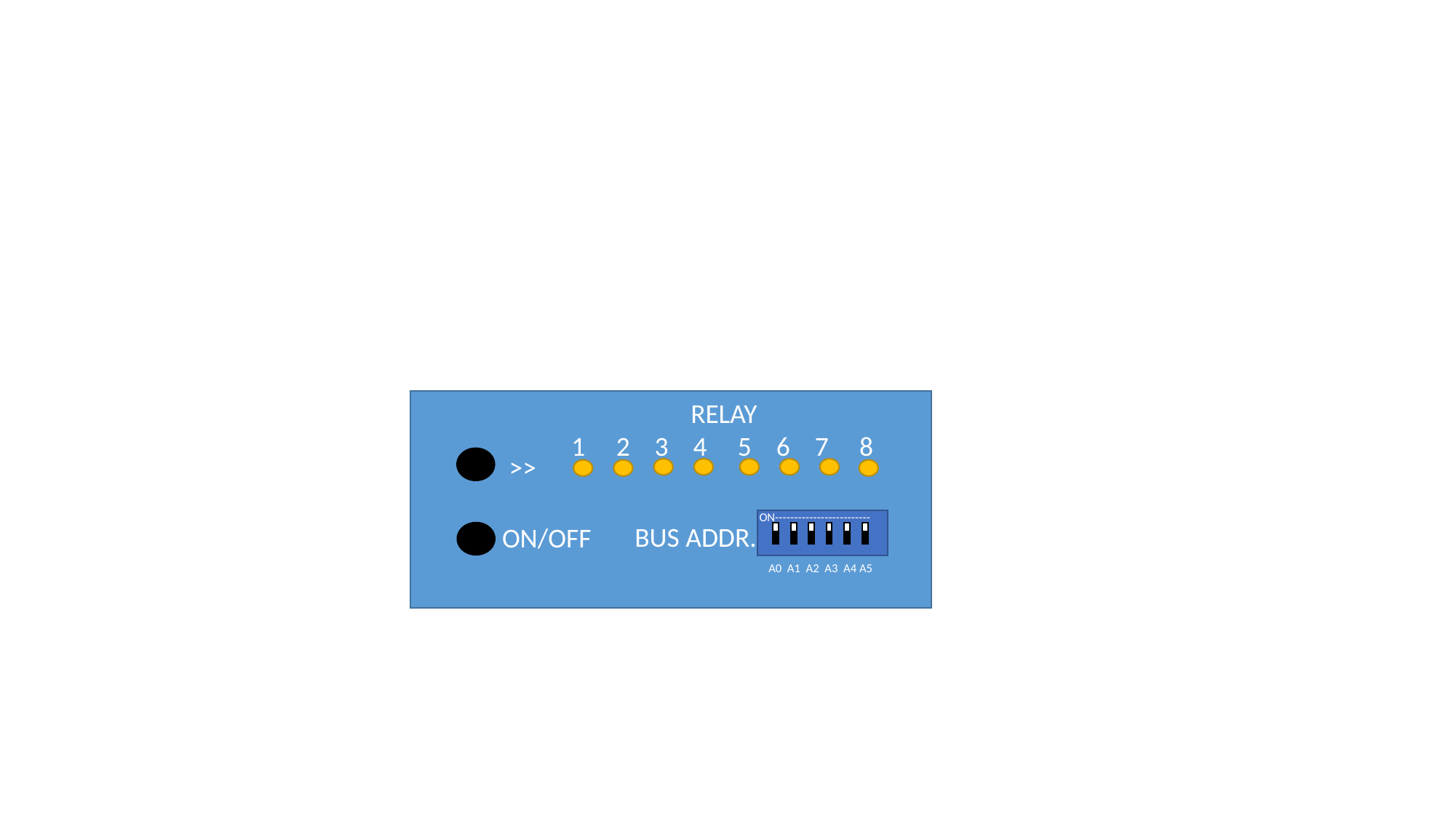

RELAY
1     2    3    4     5    6    7     8
>>

ON-------------------------

BUS ADDR.
ON/OFF

A0  A1  A2  A3  A4 A5